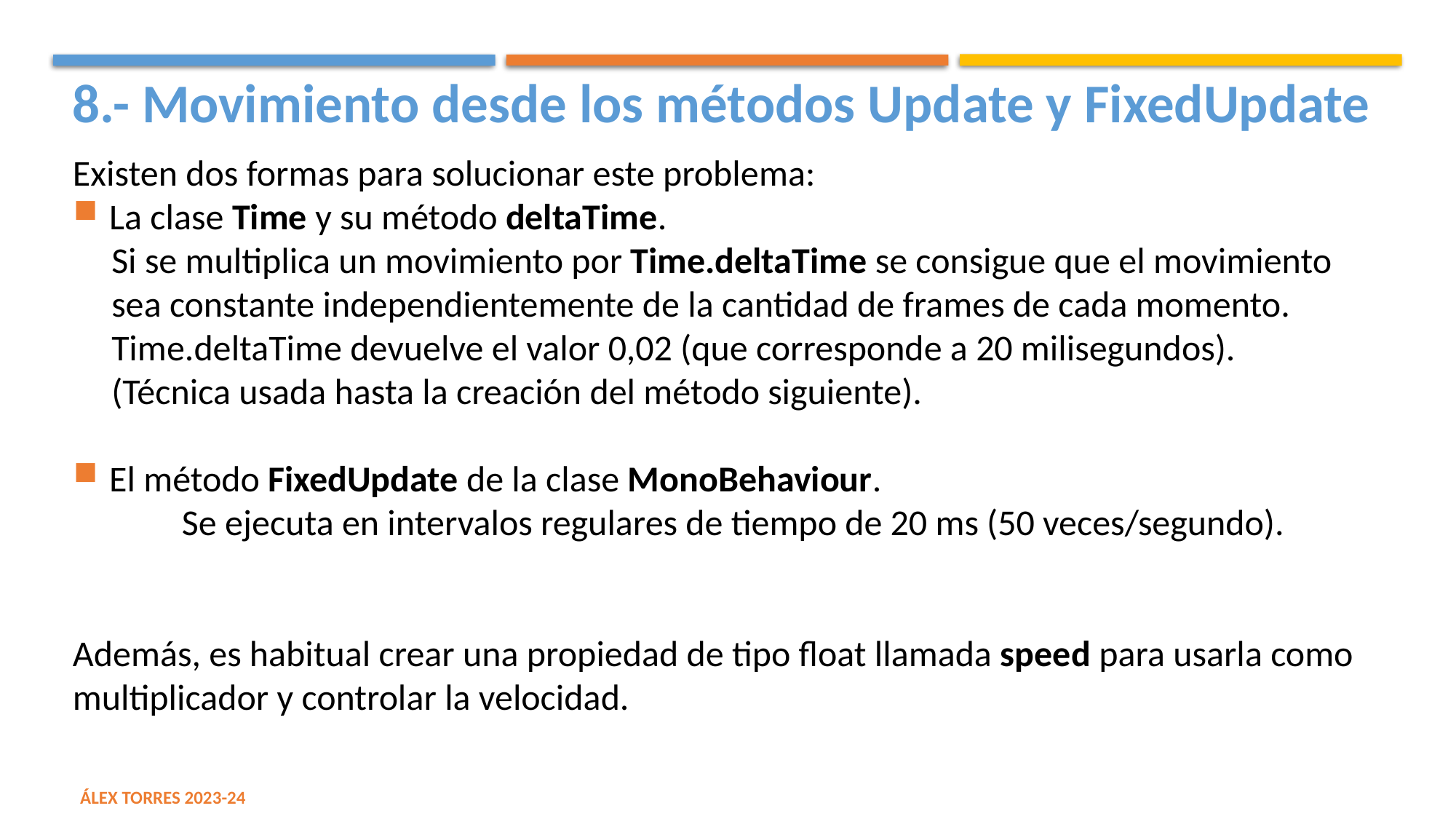

8.- Movimiento desde los métodos Update y FixedUpdate
Existen dos formas para solucionar este problema:
La clase Time y su método deltaTime.
Si se multiplica un movimiento por Time.deltaTime se consigue que el movimiento sea constante independientemente de la cantidad de frames de cada momento.
Time.deltaTime devuelve el valor 0,02 (que corresponde a 20 milisegundos).
(Técnica usada hasta la creación del método siguiente).

El método FixedUpdate de la clase MonoBehaviour.
	Se ejecuta en intervalos regulares de tiempo de 20 ms (50 veces/segundo).

Además, es habitual crear una propiedad de tipo float llamada speed para usarla como multiplicador y controlar la velocidad.